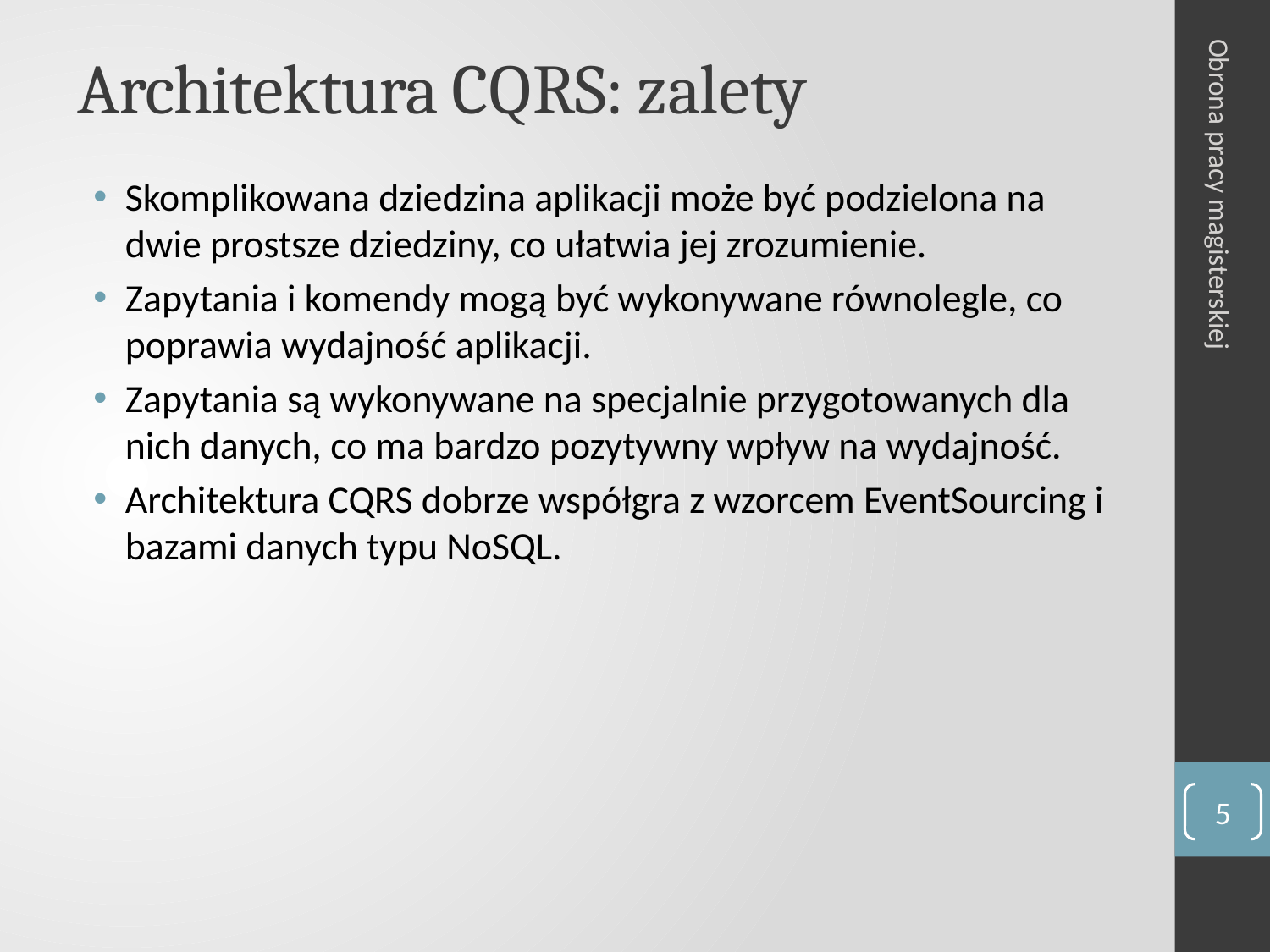

# Architektura CQRS: zalety
Skomplikowana dziedzina aplikacji może być podzielona na dwie prostsze dziedziny, co ułatwia jej zrozumienie.
Zapytania i komendy mogą być wykonywane równolegle, co poprawia wydajność aplikacji.
Zapytania są wykonywane na specjalnie przygotowanych dla nich danych, co ma bardzo pozytywny wpływ na wydajność.
Architektura CQRS dobrze współgra z wzorcem EventSourcing i bazami danych typu NoSQL.
Obrona pracy magisterskiej
5